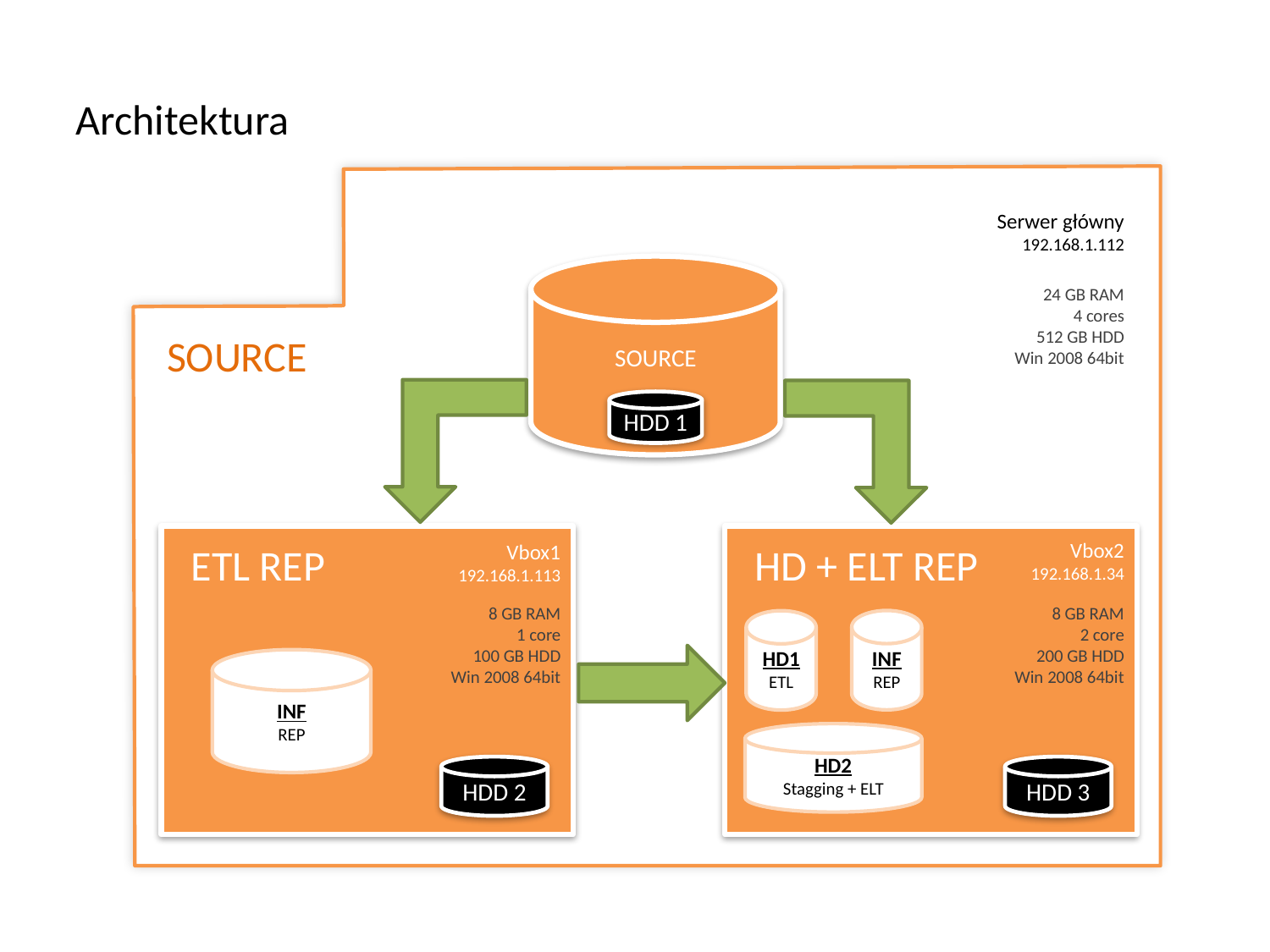

Architektura

Serwer główny
192.168.1.112
SOURCE

HDD 1
24 GB RAM
4 cores
512 GB HDD
Win 2008 64bit
SOURCE

ETL REP
Vbox1
192.168.1.113
8 GB RAM
1 core
100 GB HDD
Win 2008 64bit
INF
REP
HDD 2

Vbox2
192.168.1.34
HD + ELT REP
8 GB RAM
2 core
200 GB HDD
Win 2008 64bit
INF
REP
HD1 ETL

HD2
Stagging + ELT
HDD 3